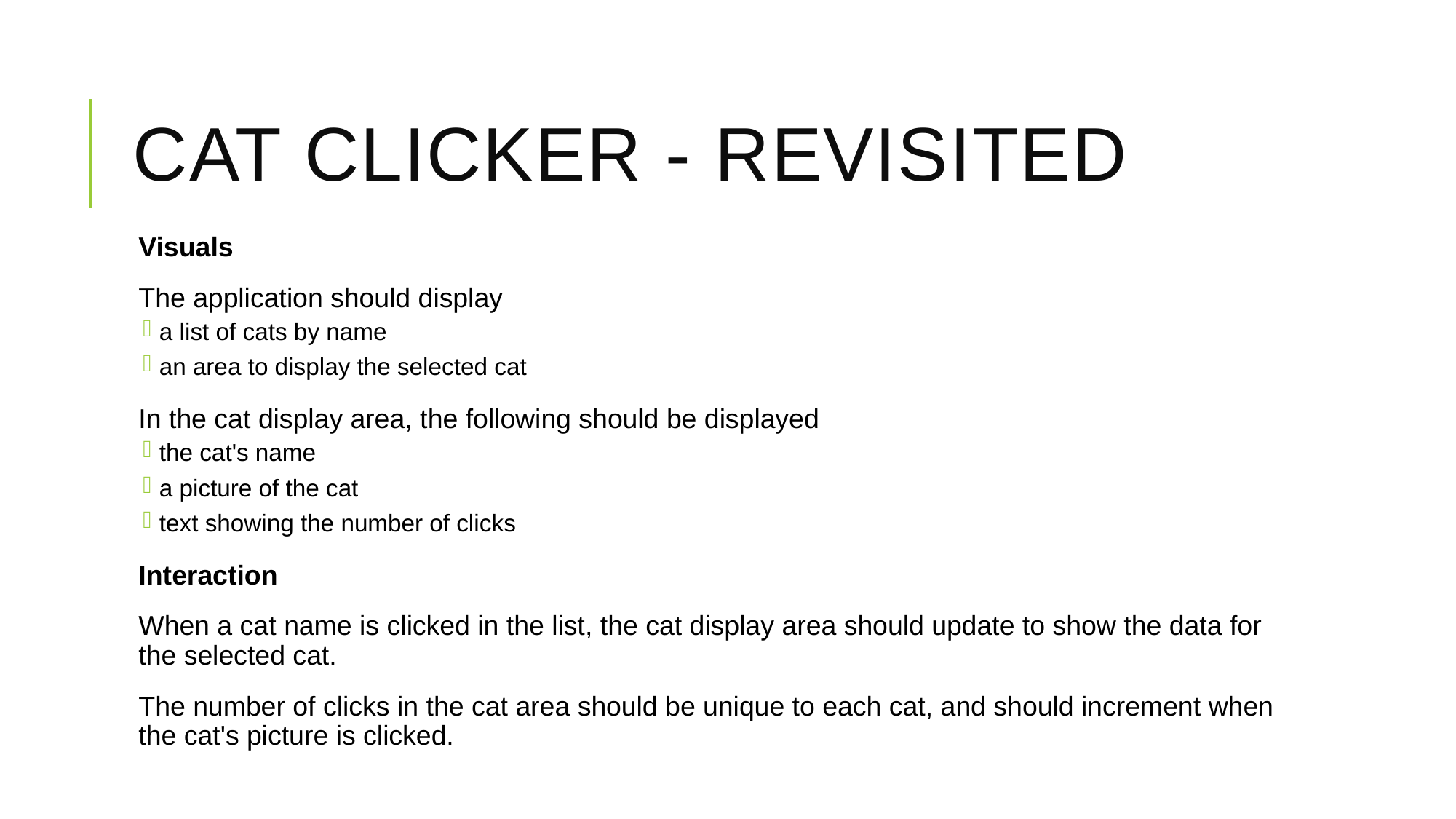

# Cat Clicker - Revisited
Visuals
The application should display
a list of cats by name
an area to display the selected cat
In the cat display area, the following should be displayed
the cat's name
a picture of the cat
text showing the number of clicks
Interaction
When a cat name is clicked in the list, the cat display area should update to show the data for the selected cat.
The number of clicks in the cat area should be unique to each cat, and should increment when the cat's picture is clicked.